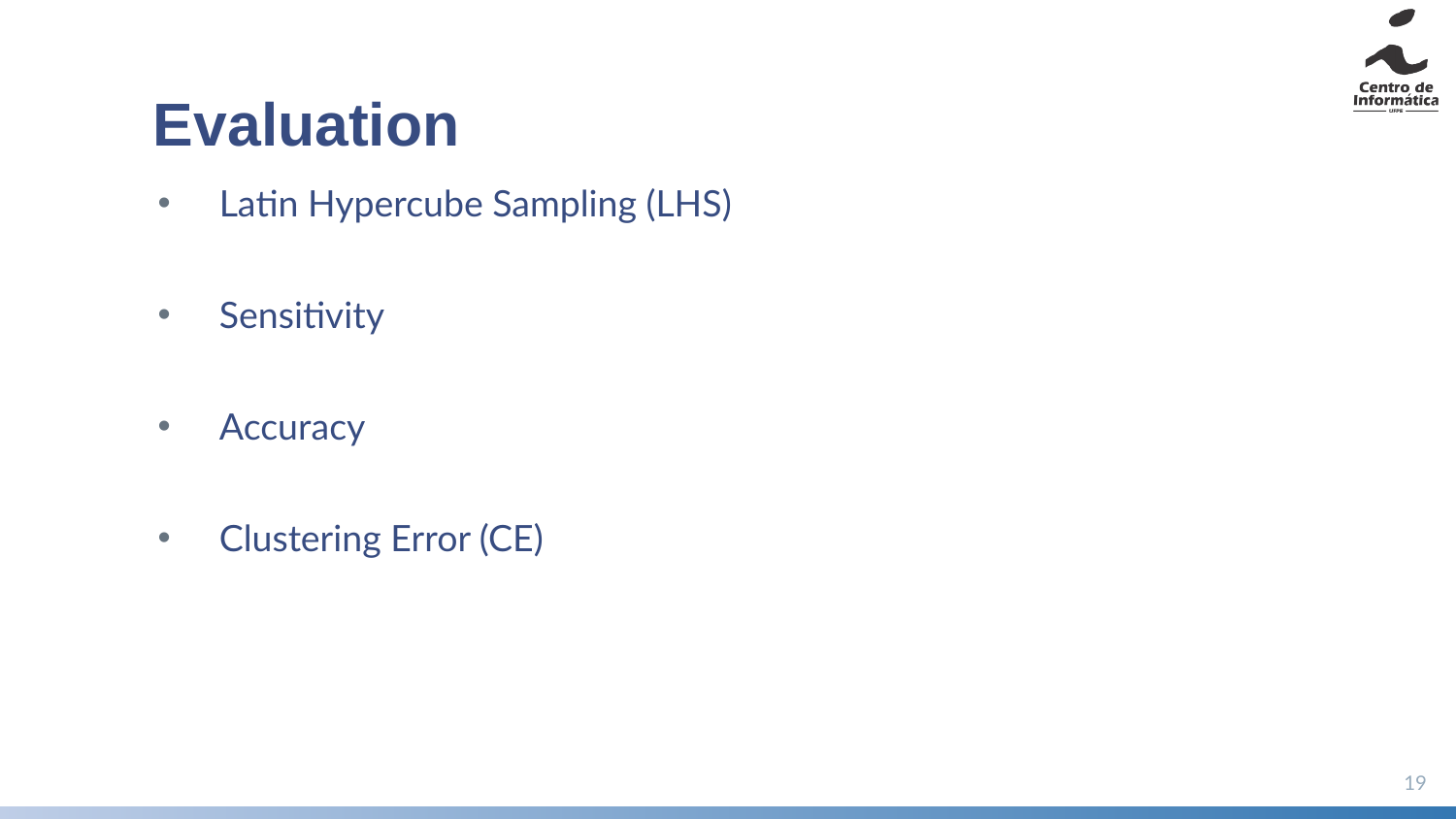

# Evaluation
Latin Hypercube Sampling (LHS)

Sensitivity

Accuracy

Clustering Error (CE)

19